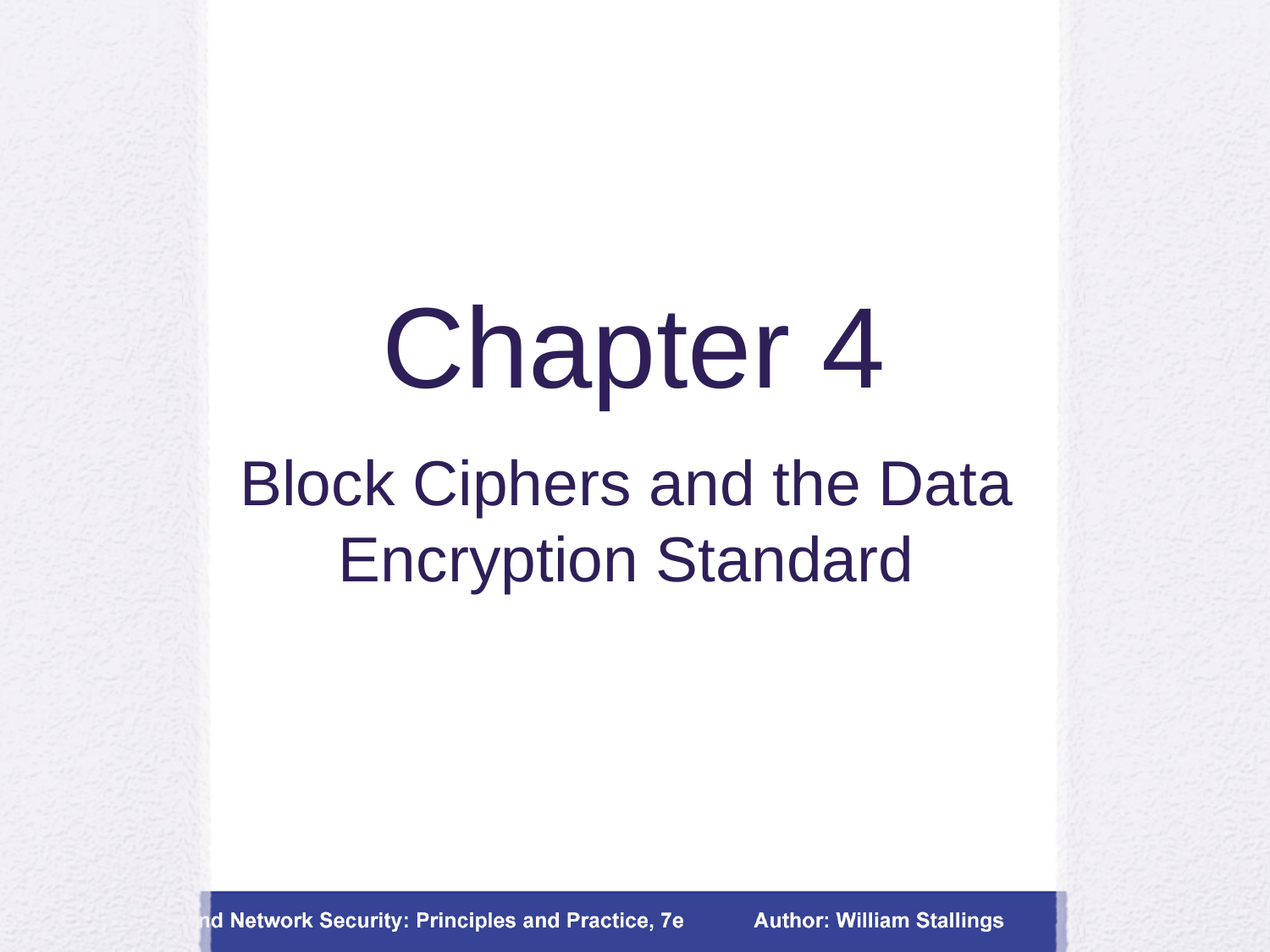

# Chapter 4
Block Ciphers and the Data Encryption Standard